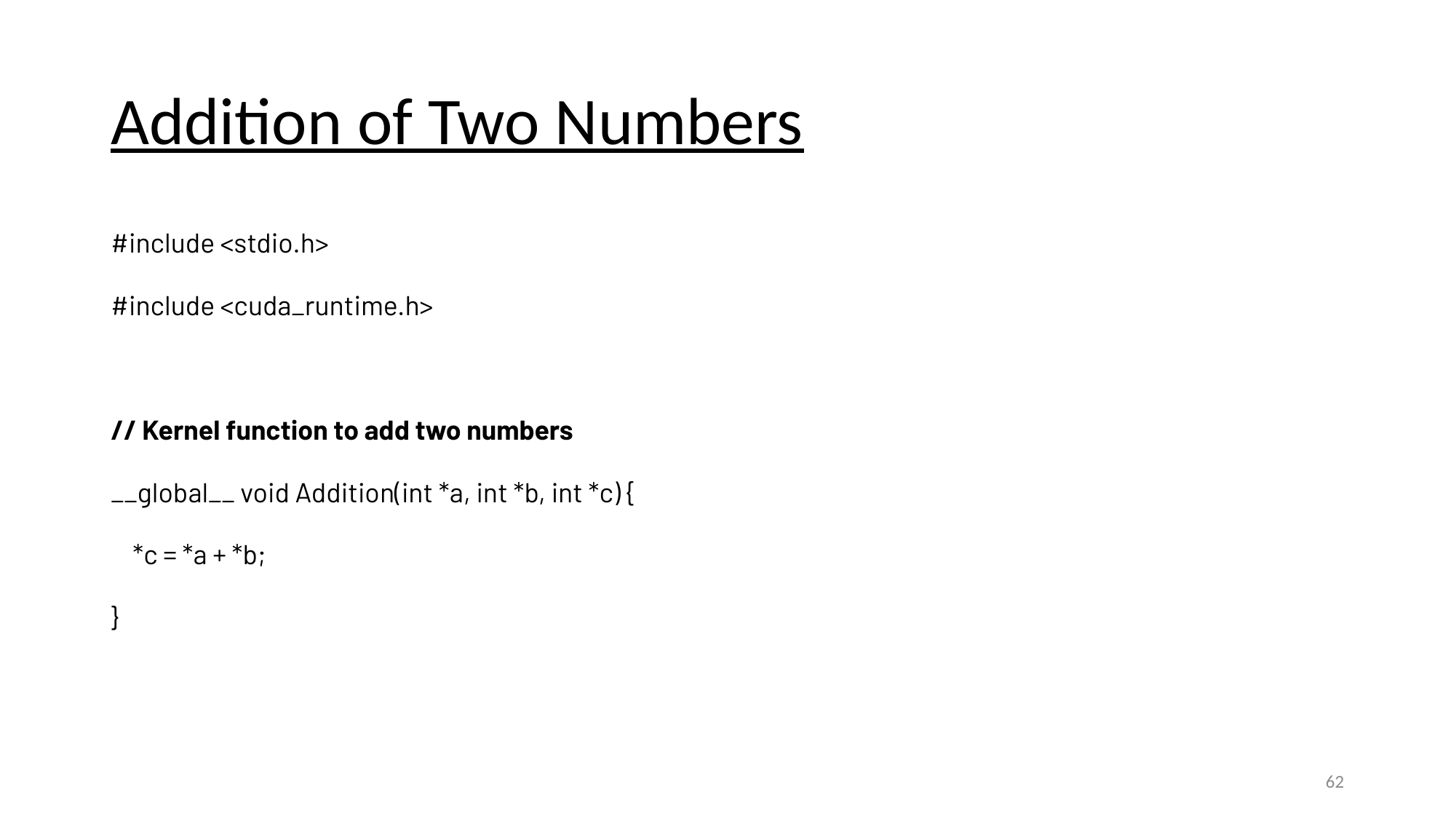

# Addition of Two Numbers
#include <stdio.h>
#include <cuda_runtime.h>

// Kernel function to add two numbers
__global__ void Addition(int *a, int *b, int *c) {
    *c = *a + *b;
}

62